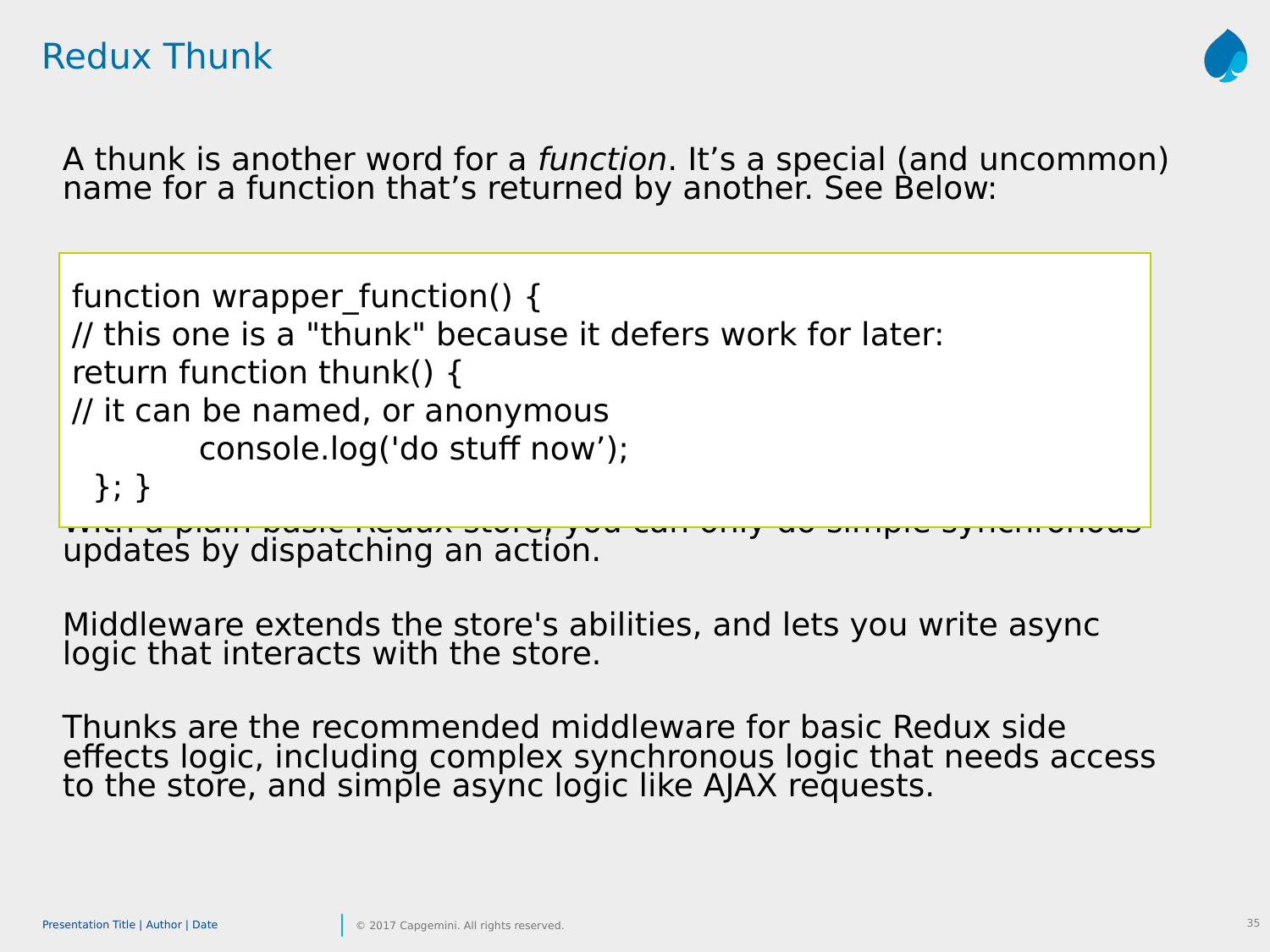

Redux Thunk

A thunk is another word for a function. It’s a special (and uncommon) name for a function that’s returned by another. See Below:

With a plain basic Redux store, you can only do simple synchronous updates by dispatching an action.

Middleware extends the store's abilities, and lets you write async logic that interacts with the store.

Thunks are the recommended middleware for basic Redux side effects logic, including complex synchronous logic that needs access to the store, and simple async logic like AJAX requests.

function wrapper_function() {
// this one is a "thunk" because it defers work for later:
return function thunk() {
// it can be named, or anonymous
	console.log('do stuff now’);
  }; }